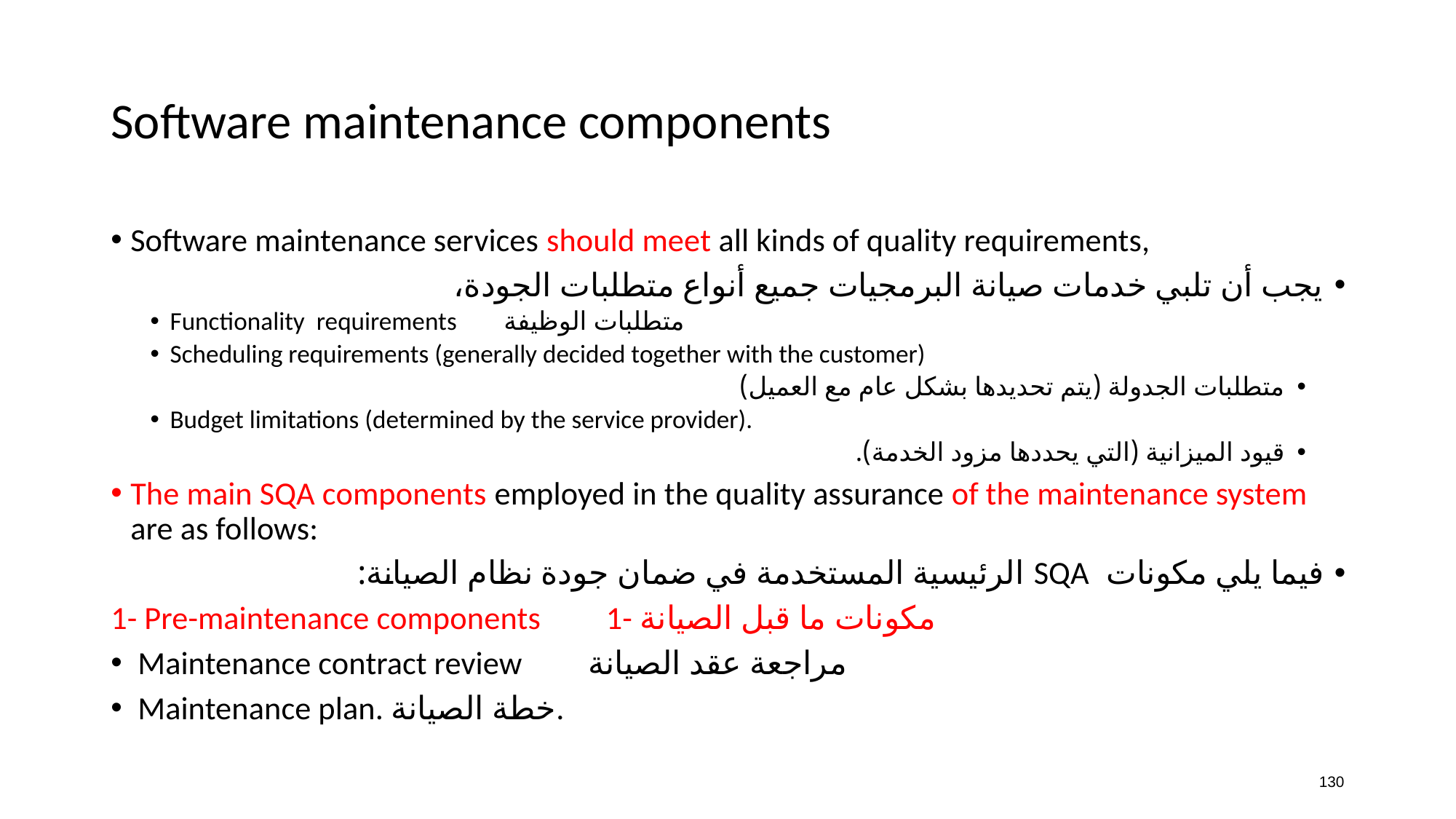

# Software maintenance components
Software maintenance services should meet all kinds of quality requirements,
يجب أن تلبي خدمات صيانة البرمجيات جميع أنواع متطلبات الجودة،
Functionality  requirements        متطلبات الوظيفة
Scheduling requirements (generally decided together with the customer)
متطلبات الجدولة (يتم تحديدها بشكل عام مع العميل)
Budget limitations (determined by the service provider).
قيود الميزانية (التي يحددها مزود الخدمة).
The main SQA components employed in the quality assurance of the maintenance system are as follows:
فيما يلي مكونات  SQA الرئيسية المستخدمة في ضمان جودة نظام الصيانة:
1- Pre-maintenance components         1- مكونات ما قبل الصيانة
 Maintenance contract review         مراجعة عقد الصيانة
 Maintenance plan. خطة الصيانة.
130